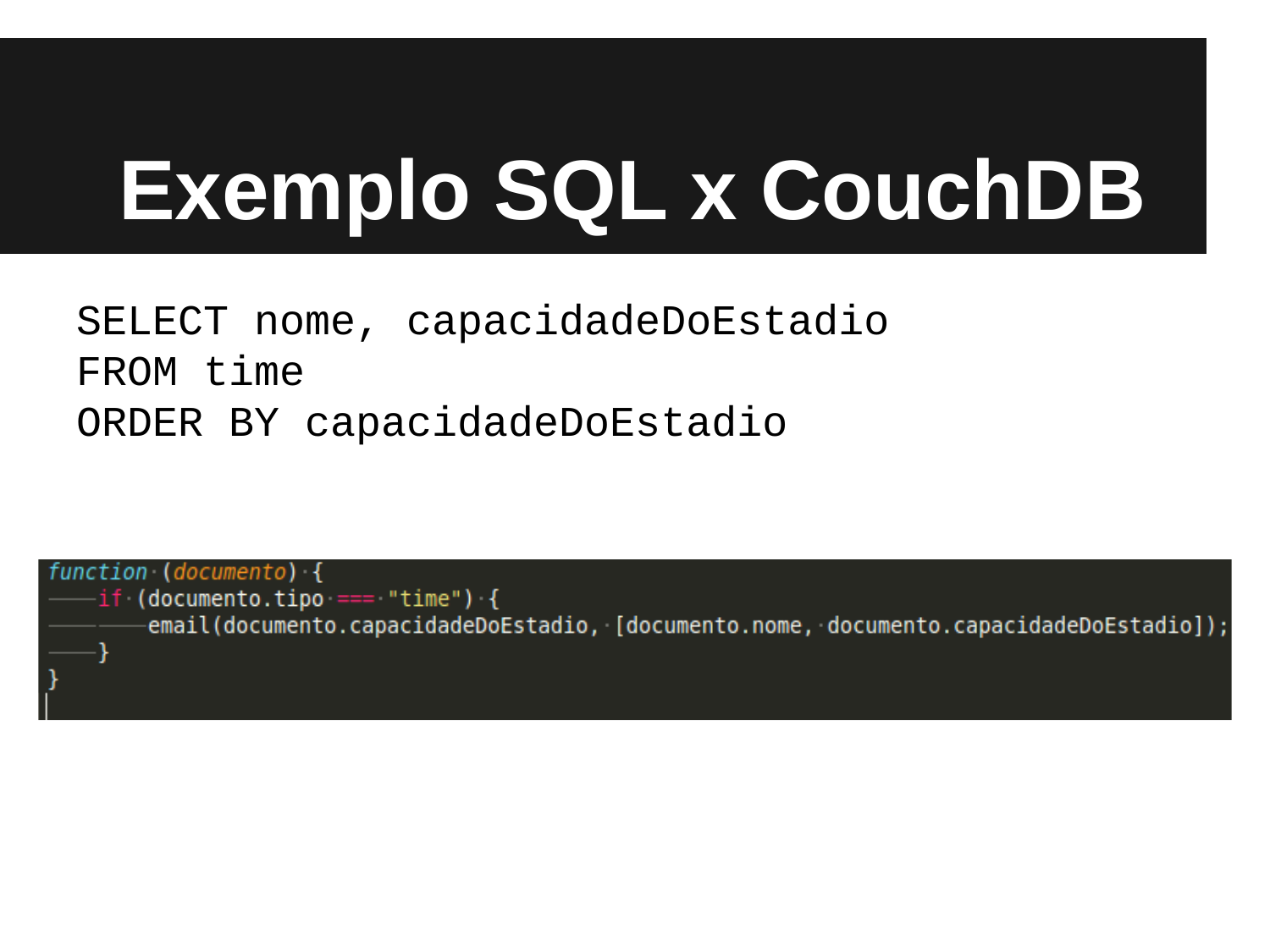

# Exemplo SQL x CouchDB
SELECT nome, capacidadeDoEstadio
FROM time
ORDER BY capacidadeDoEstadio

/futebol/_design/futebol/_view/timesComIndiceCapacidadeDoEstadio